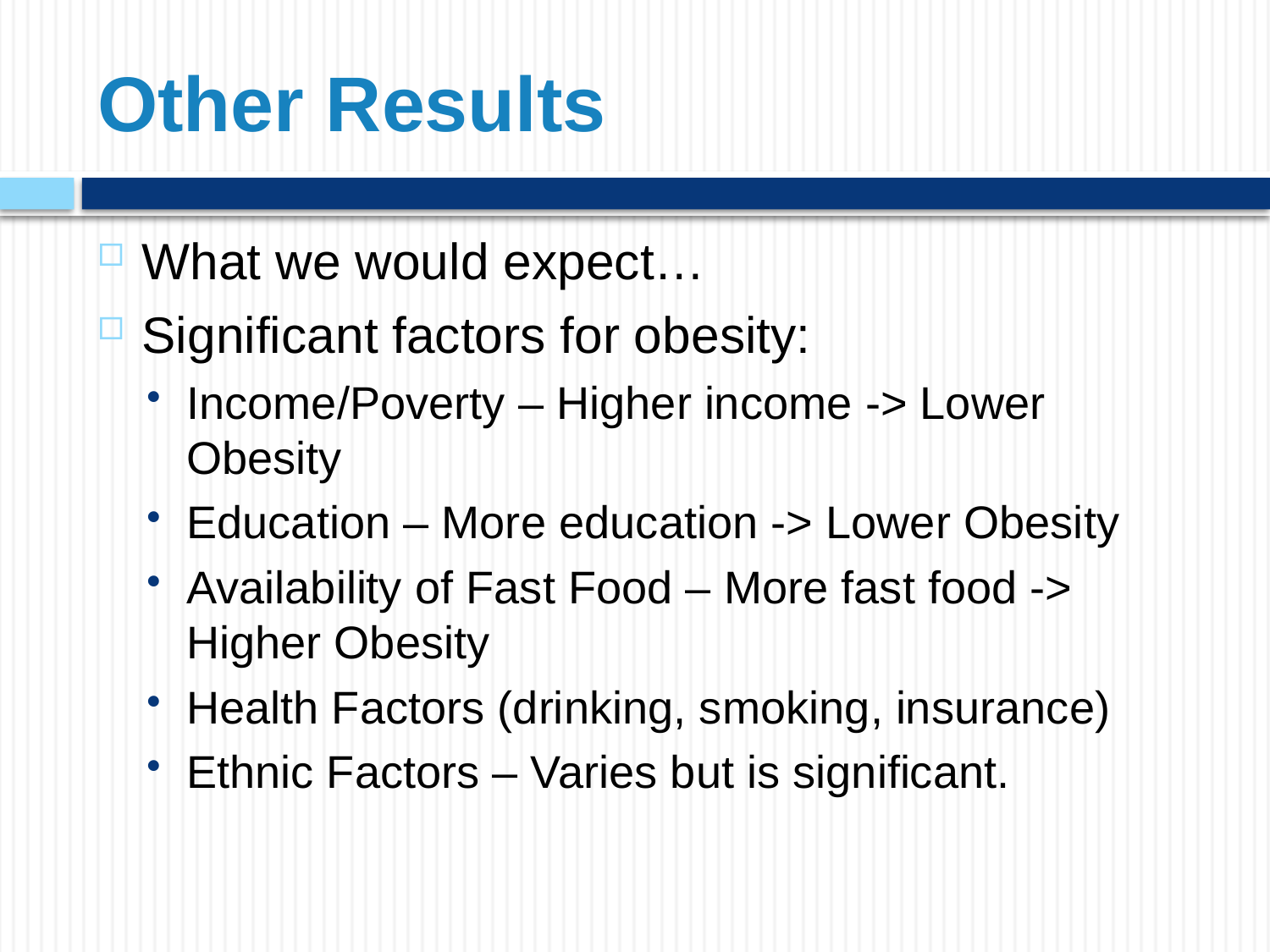

# Other Results
What we would expect…
Significant factors for obesity:
Income/Poverty – Higher income -> Lower Obesity
Education – More education -> Lower Obesity
Availability of Fast Food – More fast food -> Higher Obesity
Health Factors (drinking, smoking, insurance)
Ethnic Factors – Varies but is significant.